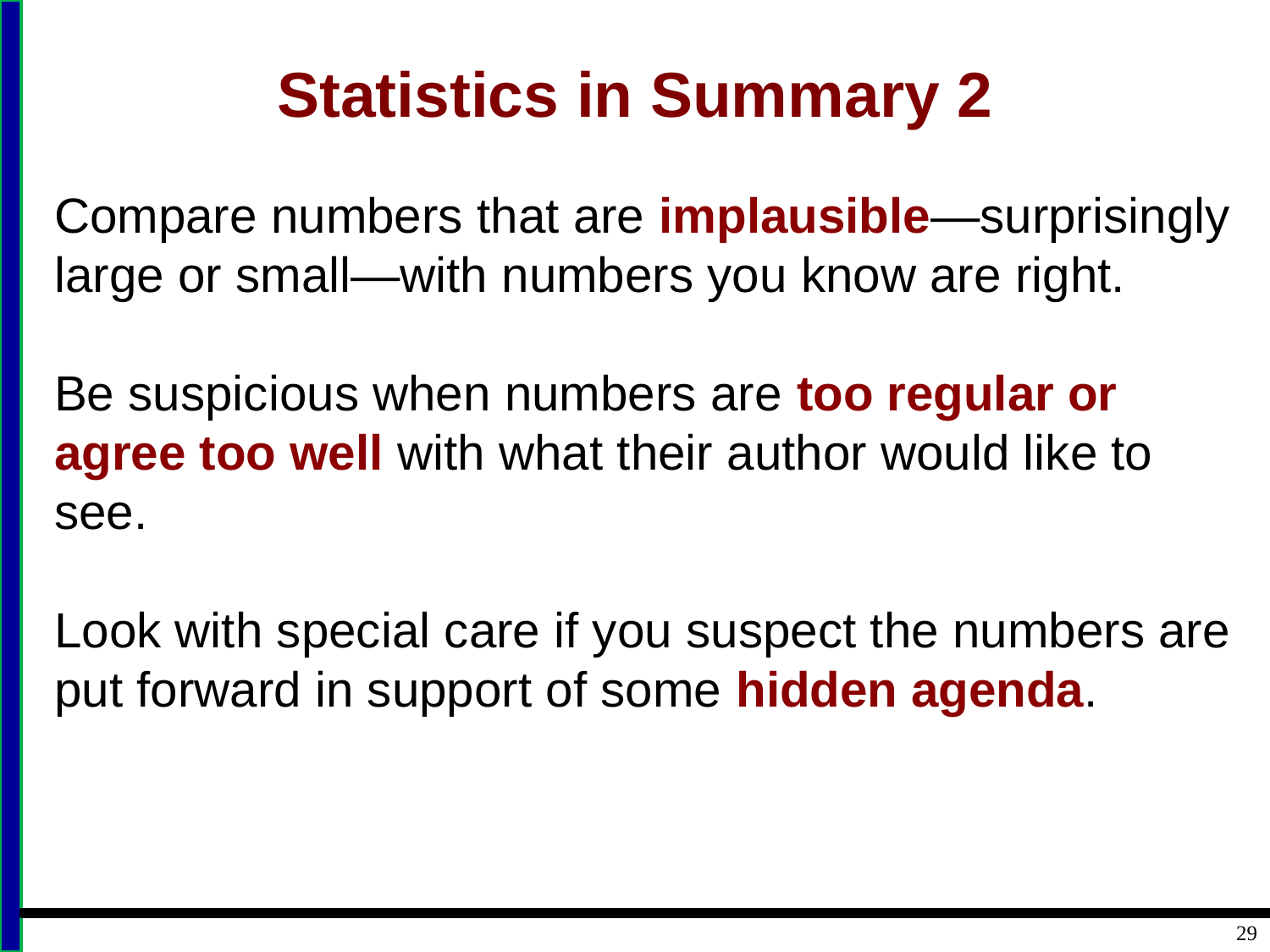

# Statistics in Summary 2
Compare numbers that are implausible—surprisingly large or small—with numbers you know are right.

Be suspicious when numbers are too regular or agree too well with what their author would like to see.

Look with special care if you suspect the numbers are put forward in support of some hidden agenda.